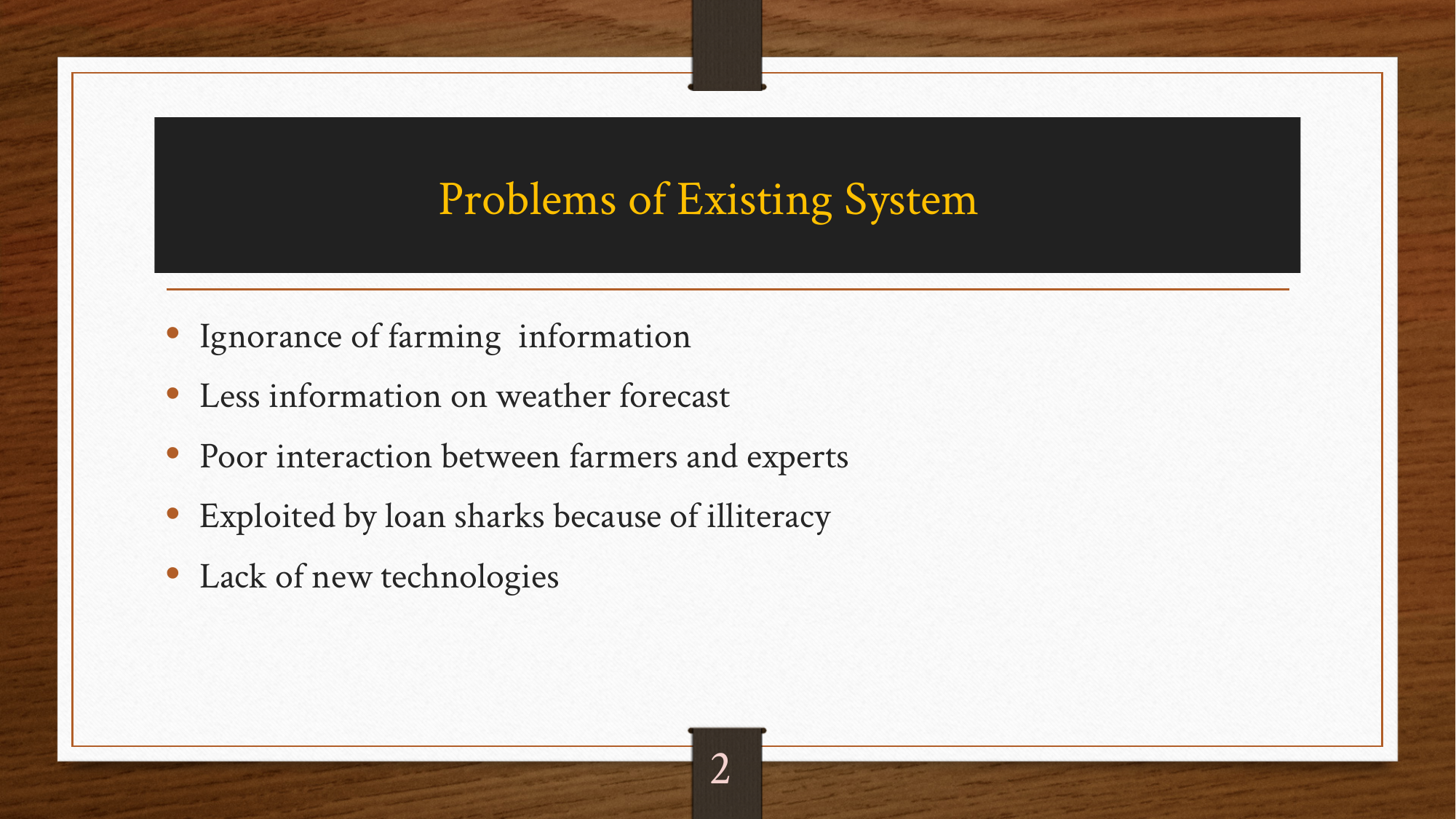

# Problems of Existing System
Ignorance of farming  information
Less information on weather forecast
Poor interaction between farmers and experts
Exploited by loan sharks because of illiteracy
Lack of new technologies

2